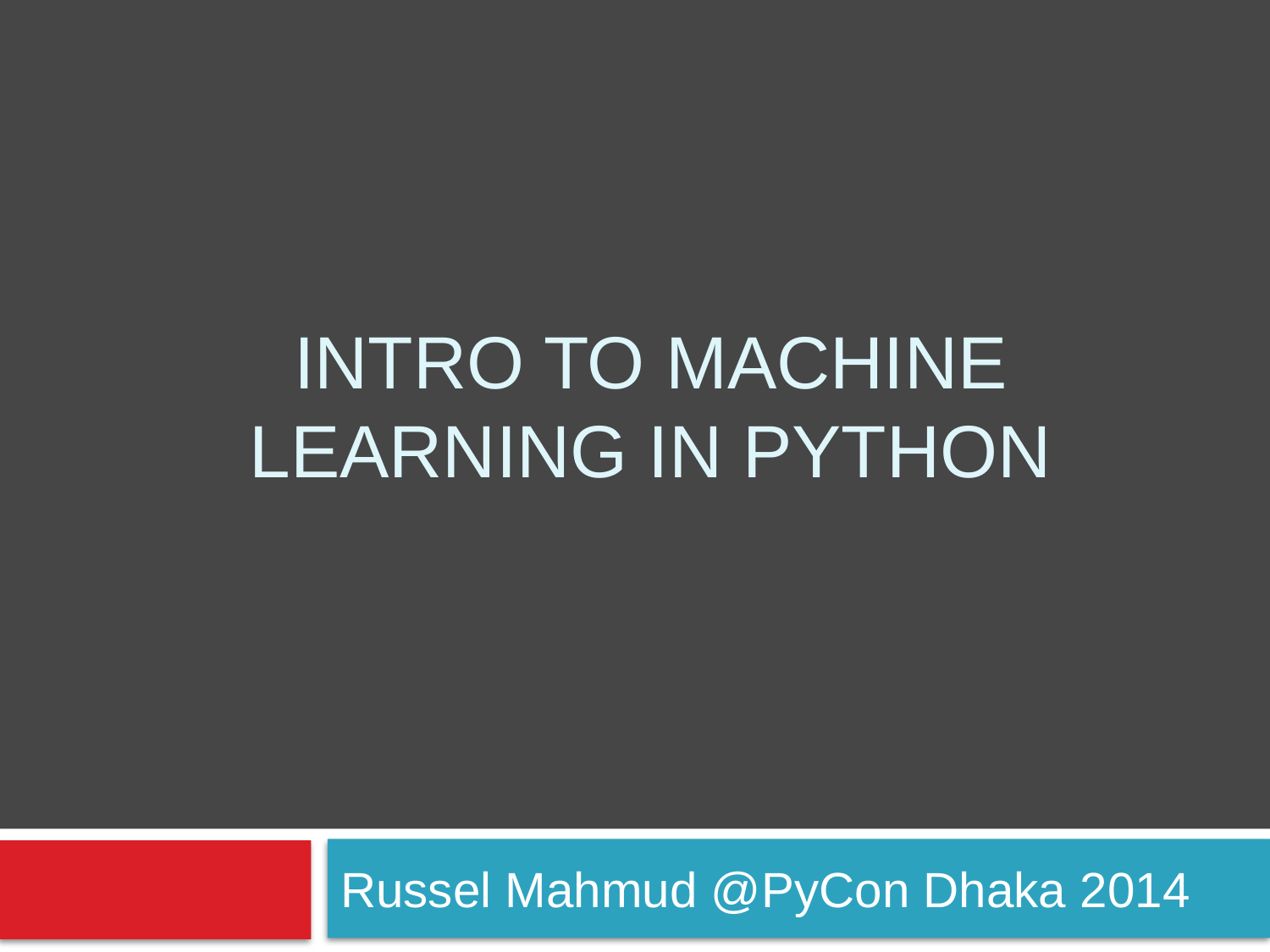

# Intro to Machine Learning in Python
Russel Mahmud @PyCon Dhaka 2014